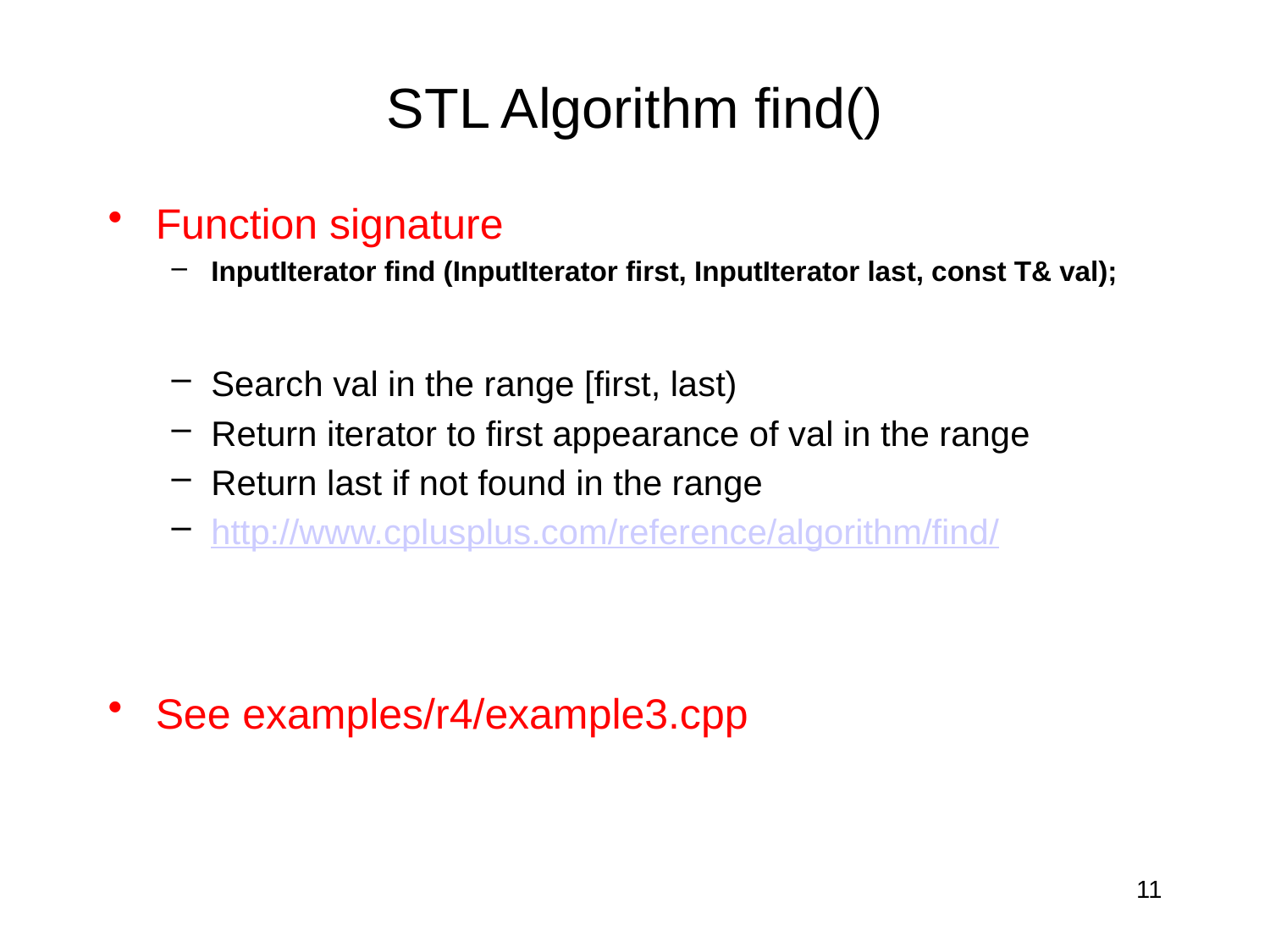

# STL Algorithm find()
Function signature
InputIterator find (InputIterator first, InputIterator last, const T& val);

Search val in the range [first, last)
Return iterator to first appearance of val in the range
Return last if not found in the range
http://www.cplusplus.com/reference/algorithm/find/

See examples/r4/example3.cpp
11